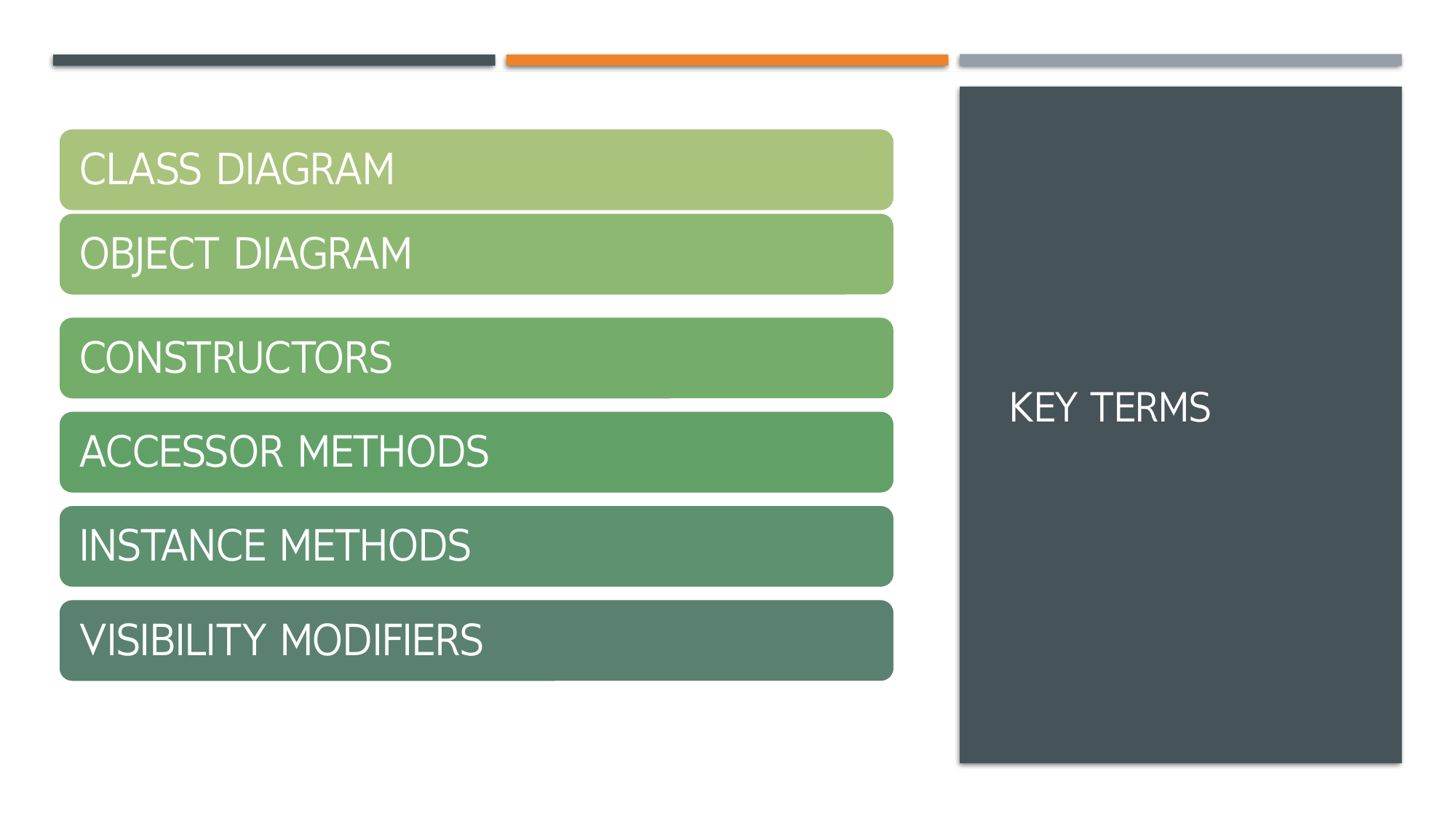

CLASS DIAGRAM
OBJECT DIAGRAM
CONSTRUCTORS
ACCESSOR METHODS
INSTANCE METHODS
VISIBILITY MODIFIERS
# KEY TERMS
41